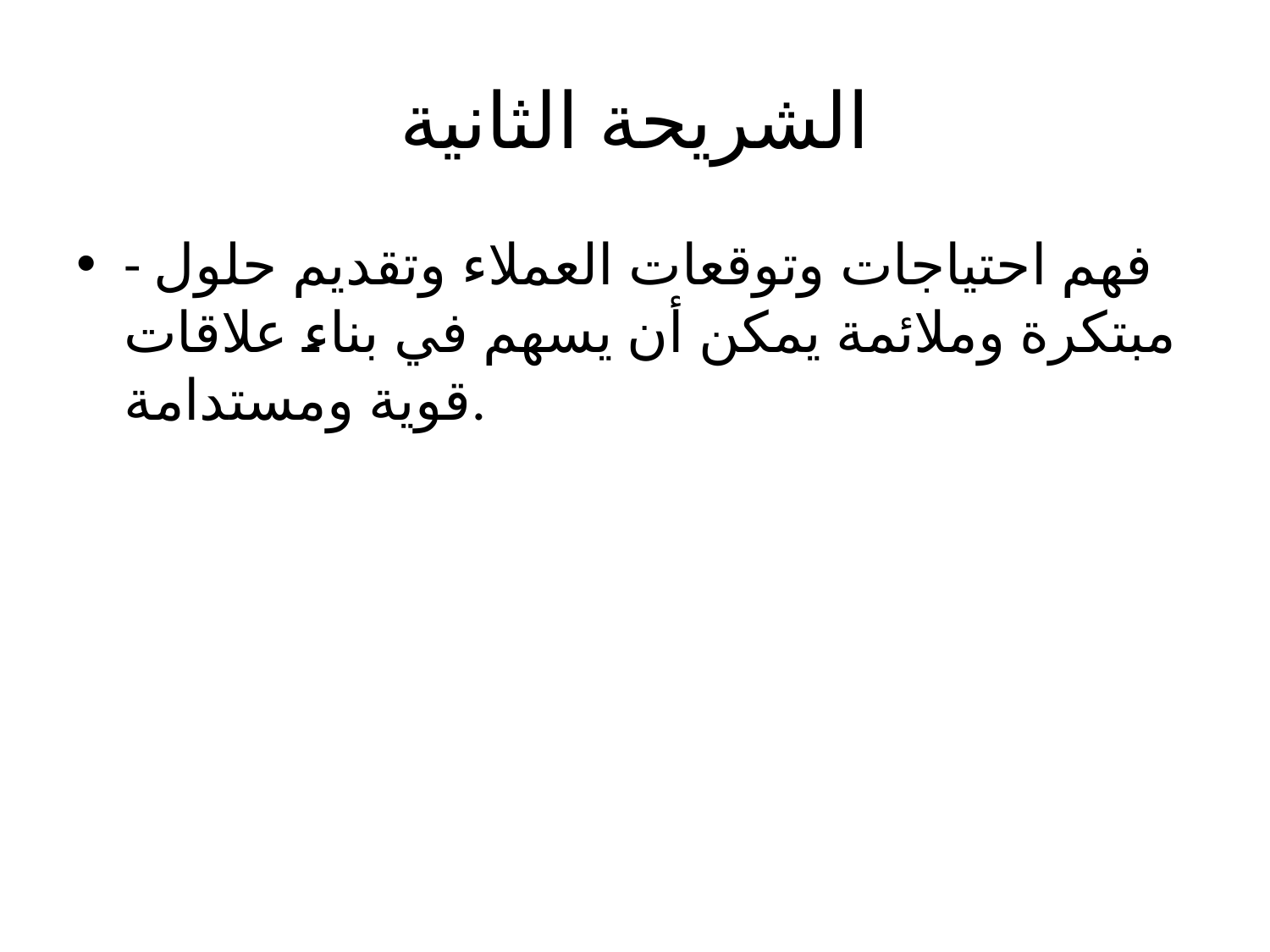

# الشريحة الثانية
- فهم احتياجات وتوقعات العملاء وتقديم حلول مبتكرة وملائمة يمكن أن يسهم في بناء علاقات قوية ومستدامة.